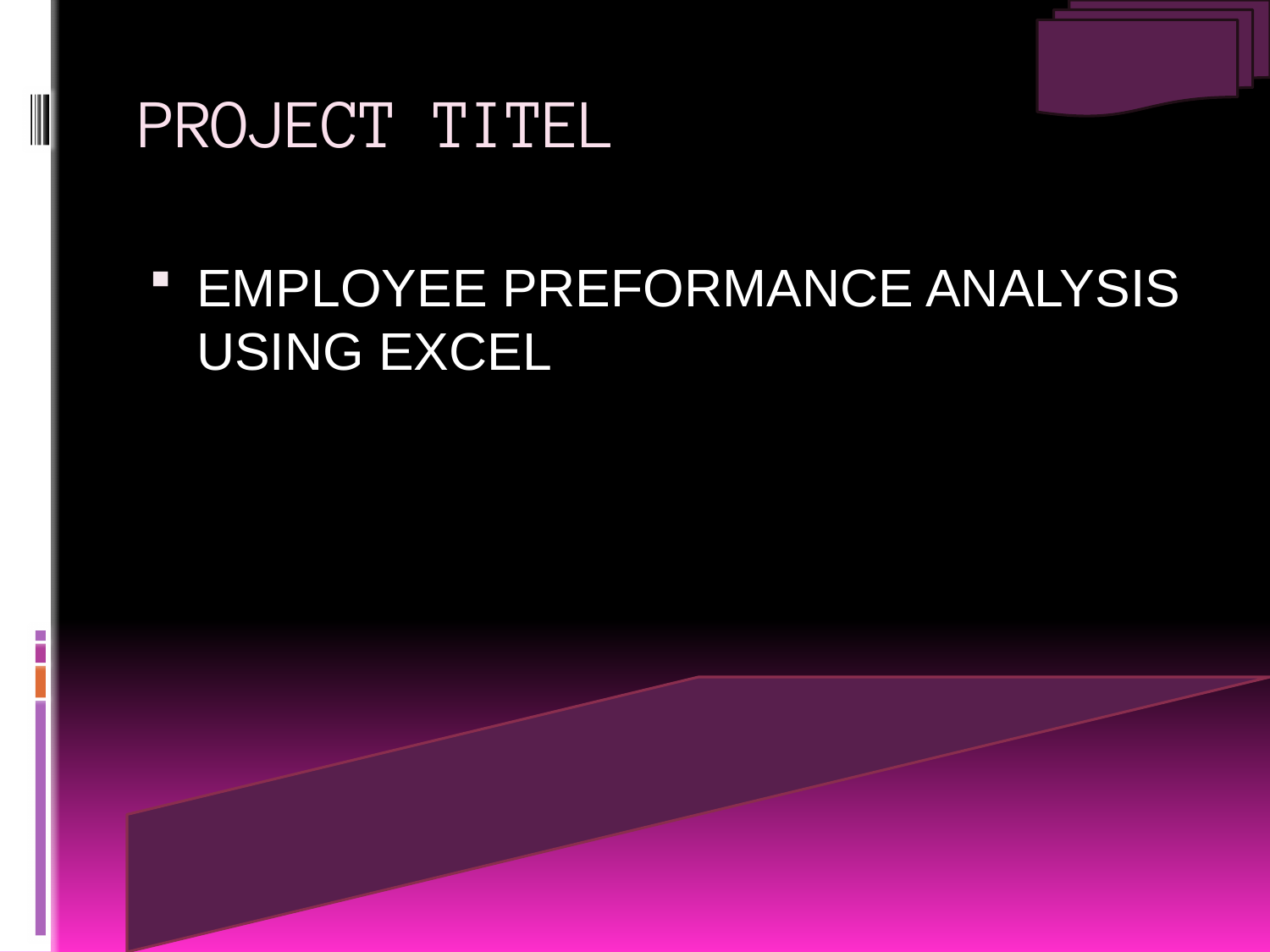

# PROJECT TITEL
EMPLOYEE PREFORMANCE ANALYSIS USING EXCEL